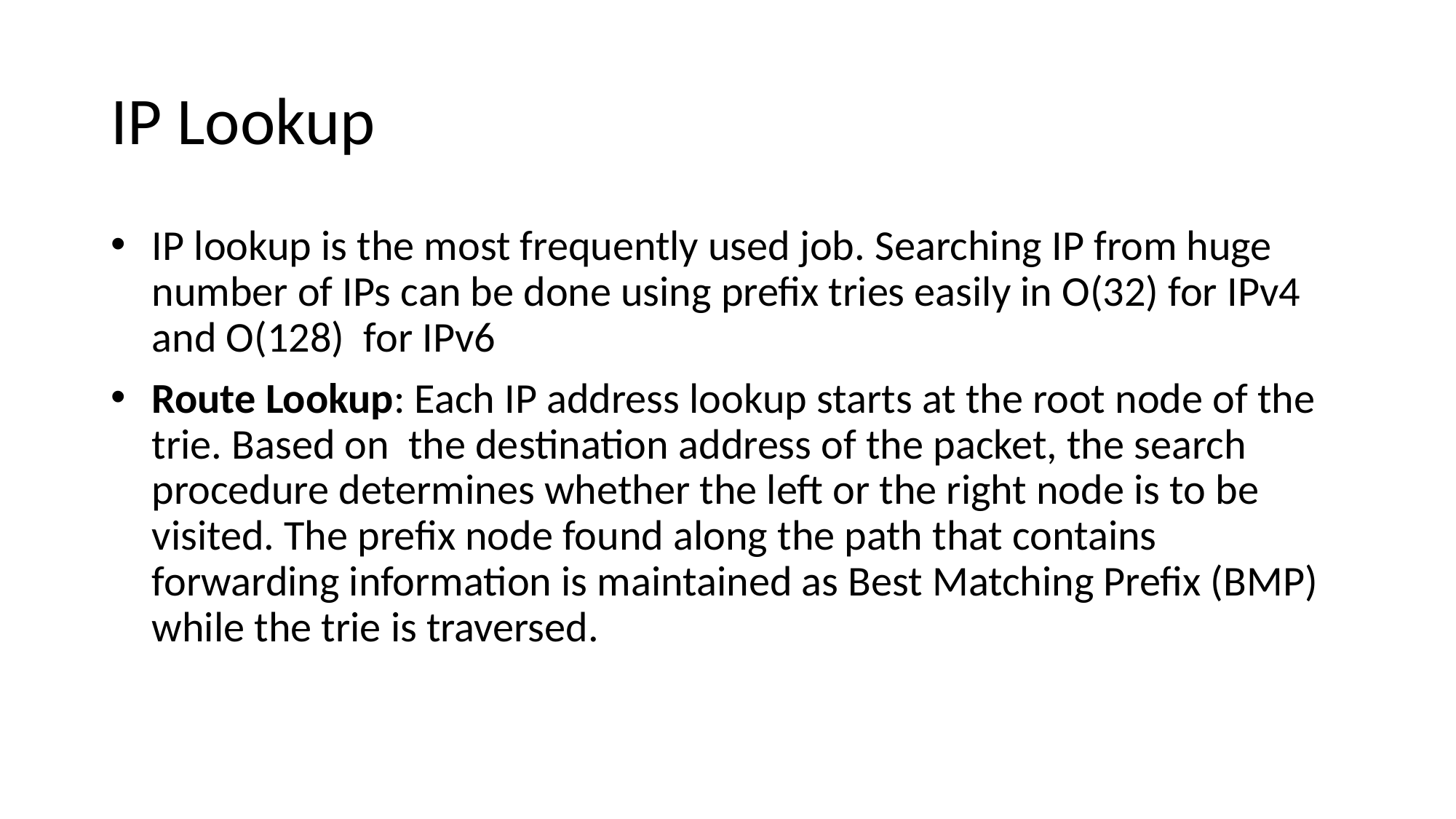

# IP Lookup
IP lookup is the most frequently used job. Searching IP from huge number of IPs can be done using prefix tries easily in O(32) for IPv4 and O(128)  for IPv6
Route Lookup: Each IP address lookup starts at the root node of the trie. Based on  the destination address of the packet, the search procedure determines whether the left or the right node is to be visited. The prefix node found along the path that contains forwarding information is maintained as Best Matching Prefix (BMP) while the trie is traversed.